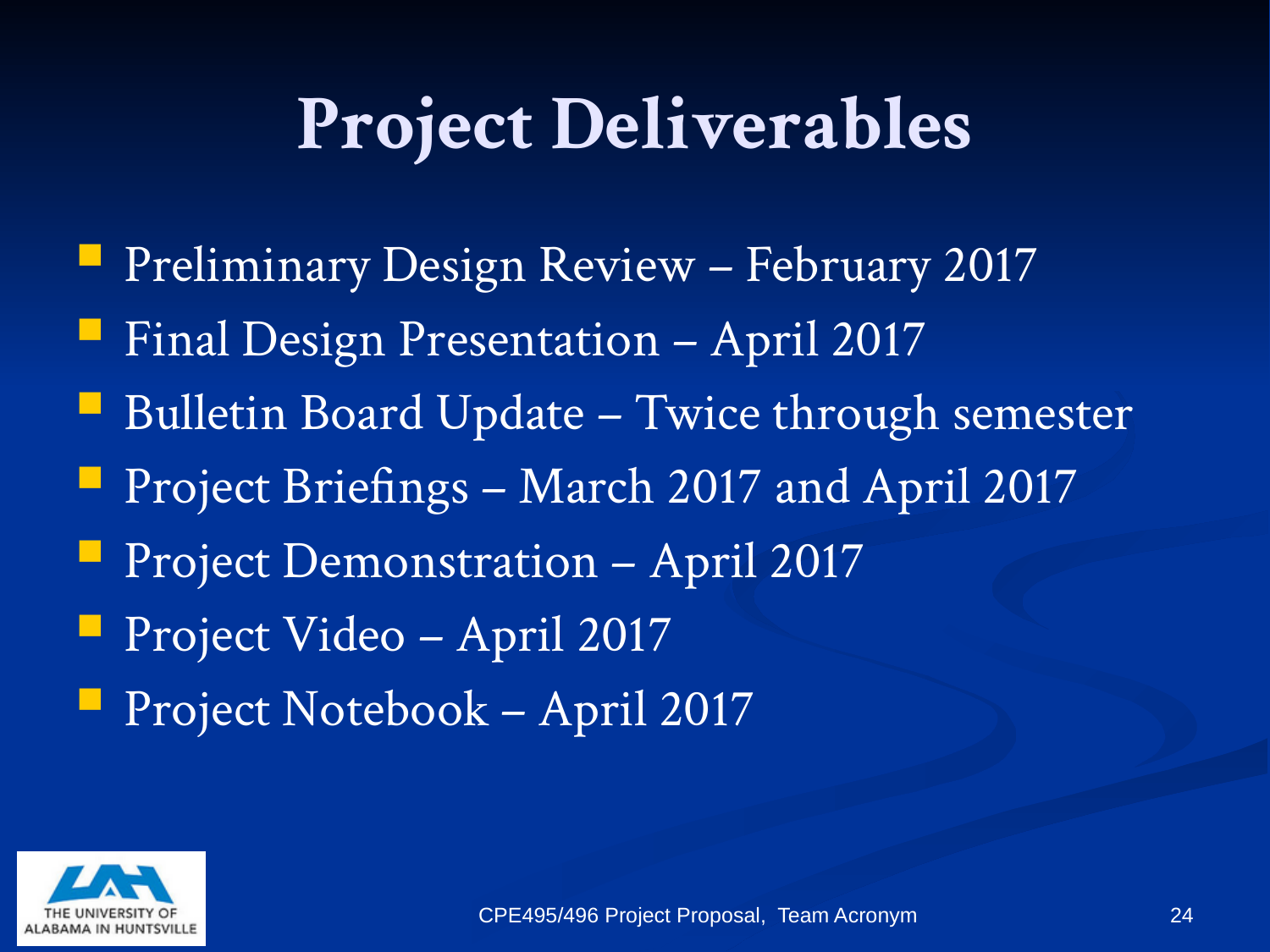

# Project Deliverables
Preliminary Design Review – February 2017
Final Design Presentation – April 2017
Bulletin Board Update – Twice through semester
Project Briefings – March 2017 and April 2017
Project Demonstration – April 2017
Project Video – April 2017
Project Notebook – April 2017
CPE495/496 Project Proposal,  Team Acronym
24